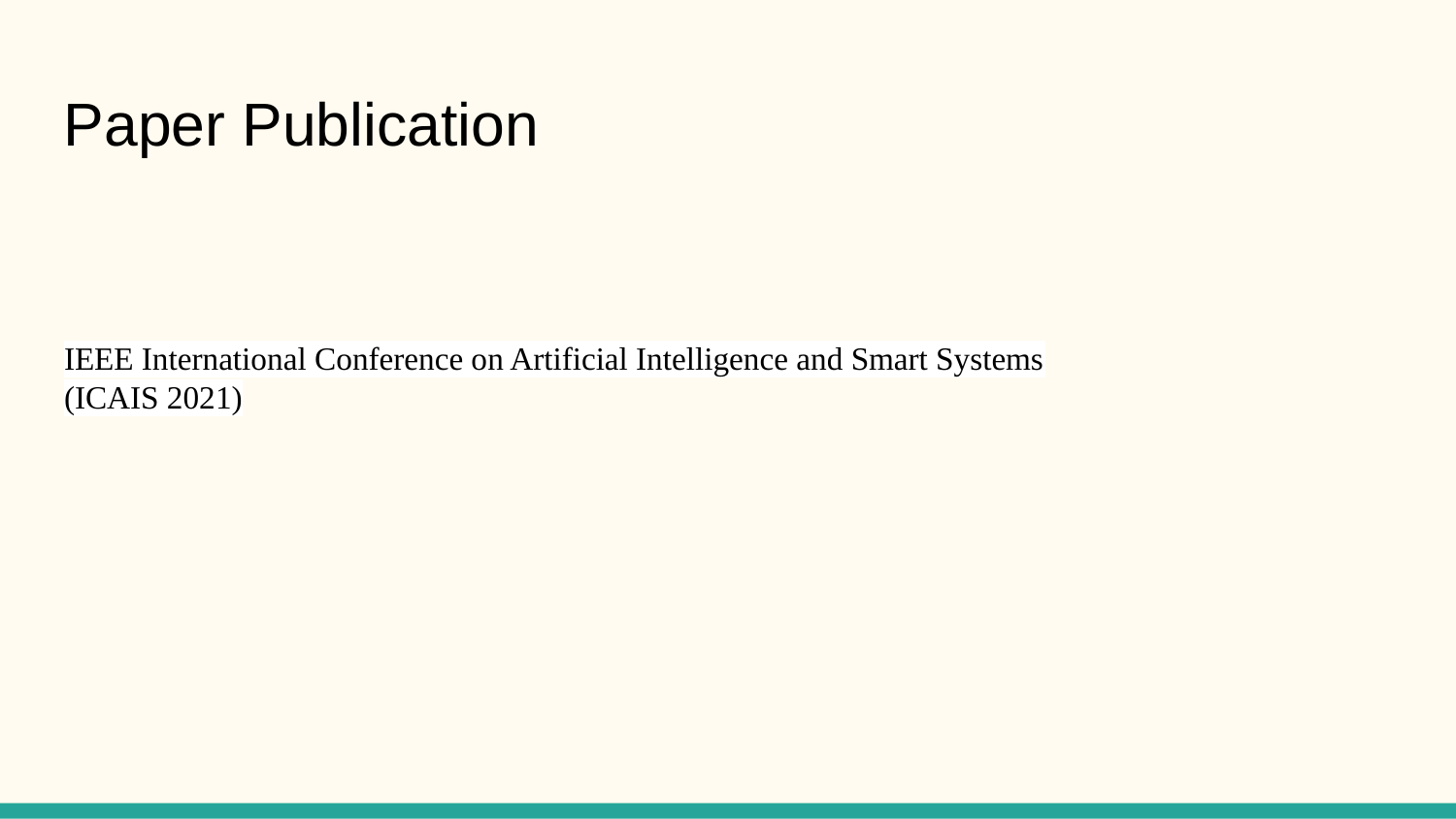

Paper Publication
IEEE International Conference on Artificial Intelligence and Smart Systems
(ICAIS 2021)